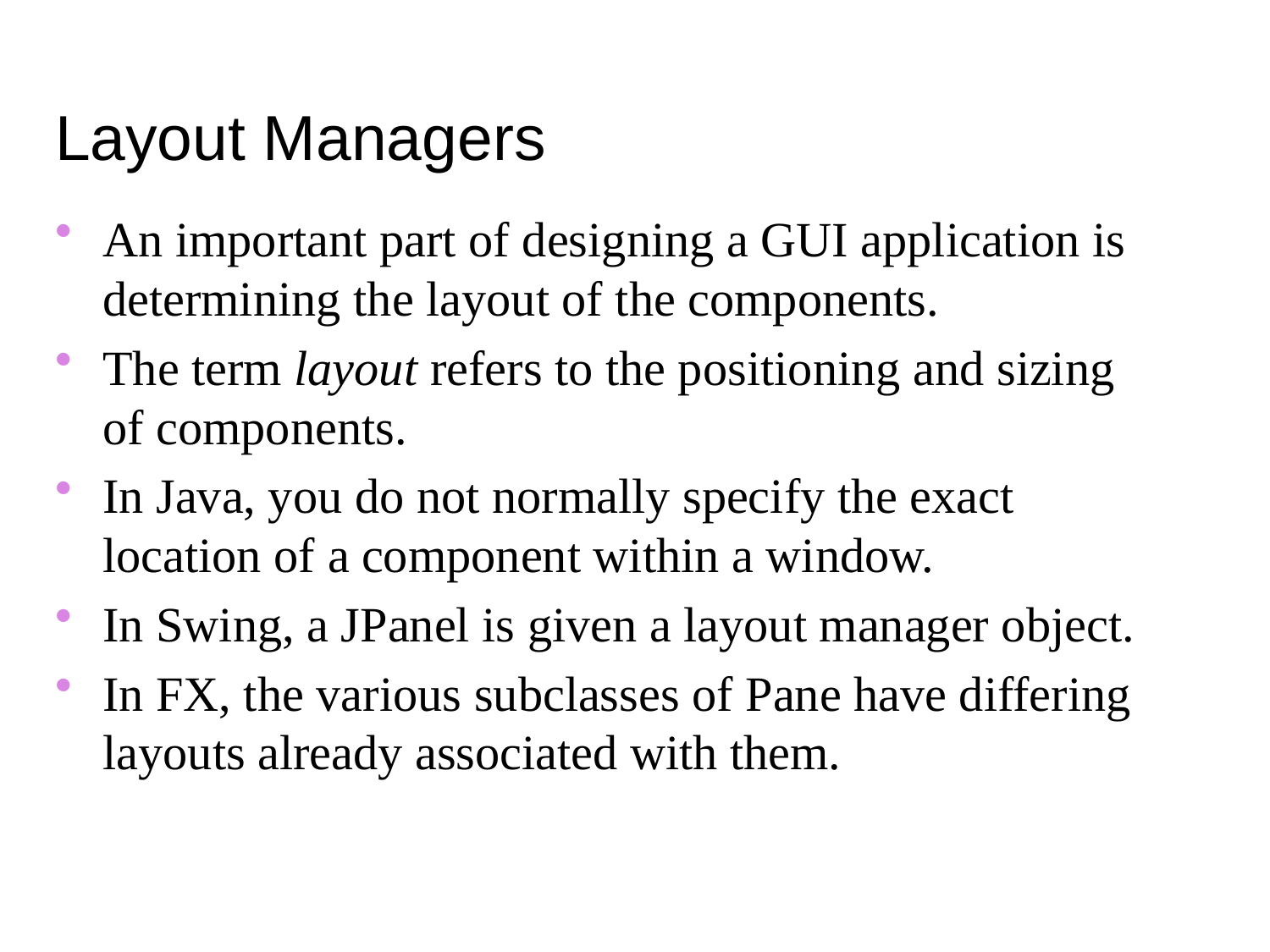

Layout Managers
An important part of designing a GUI application is determining the layout of the components.
The term layout refers to the positioning and sizing of components.
In Java, you do not normally specify the exact location of a component within a window.
In Swing, a JPanel is given a layout manager object.
In FX, the various subclasses of Pane have differing layouts already associated with them.